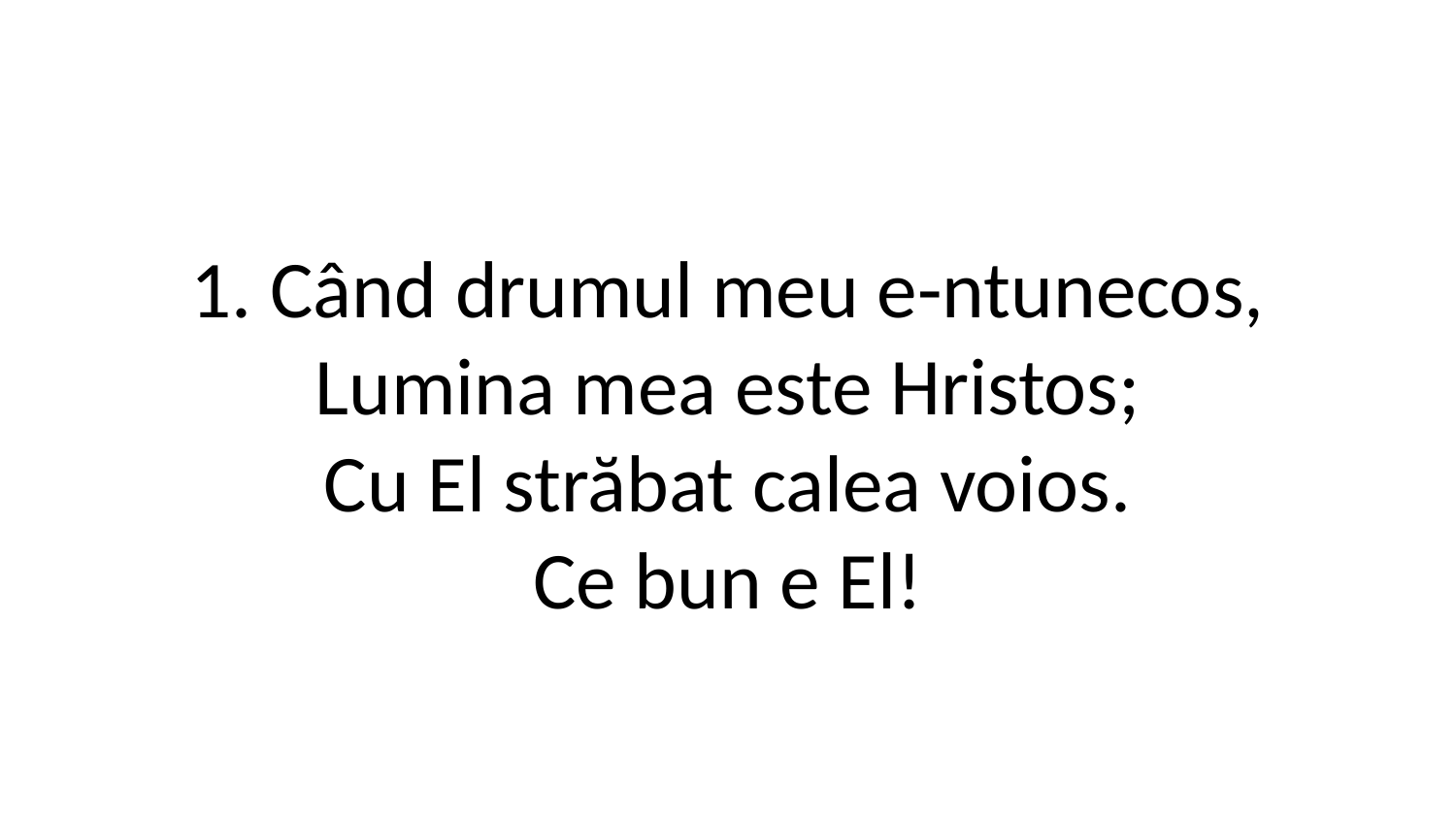

1. Când drumul meu e-ntunecos,
Lumina mea este Hristos;
Cu El străbat calea voios.
Ce bun e El!